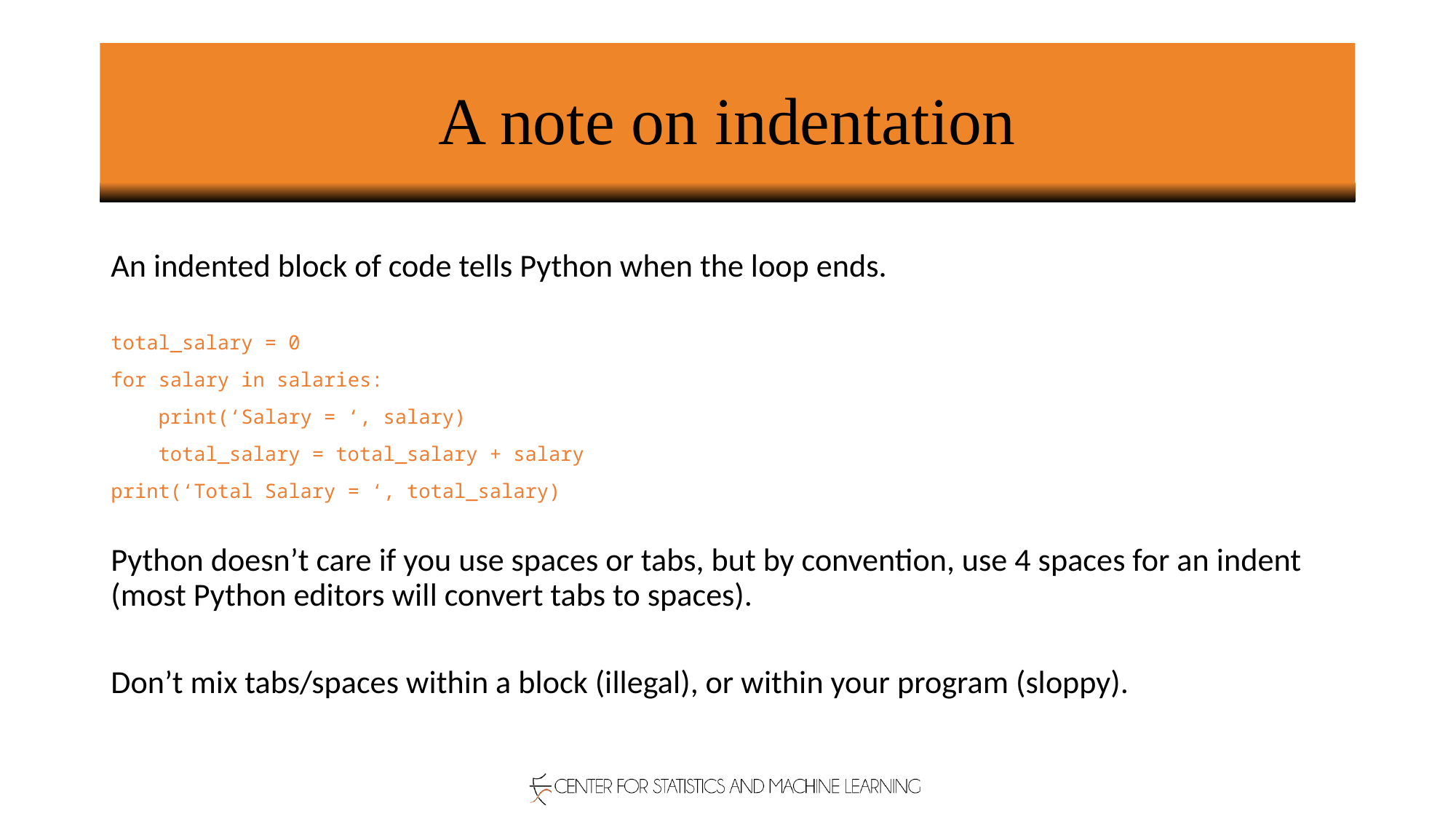

# A note on indentation
An indented block of code tells Python when the loop ends.

total_salary = 0
for salary in salaries:
    print(‘Salary = ‘, salary)
    total_salary = total_salary + salary
print(‘Total Salary = ‘, total_salary)

Python doesn’t care if you use spaces or tabs, but by convention, use 4 spaces for an indent (most Python editors will convert tabs to spaces).

Don’t mix tabs/spaces within a block (illegal), or within your program (sloppy).